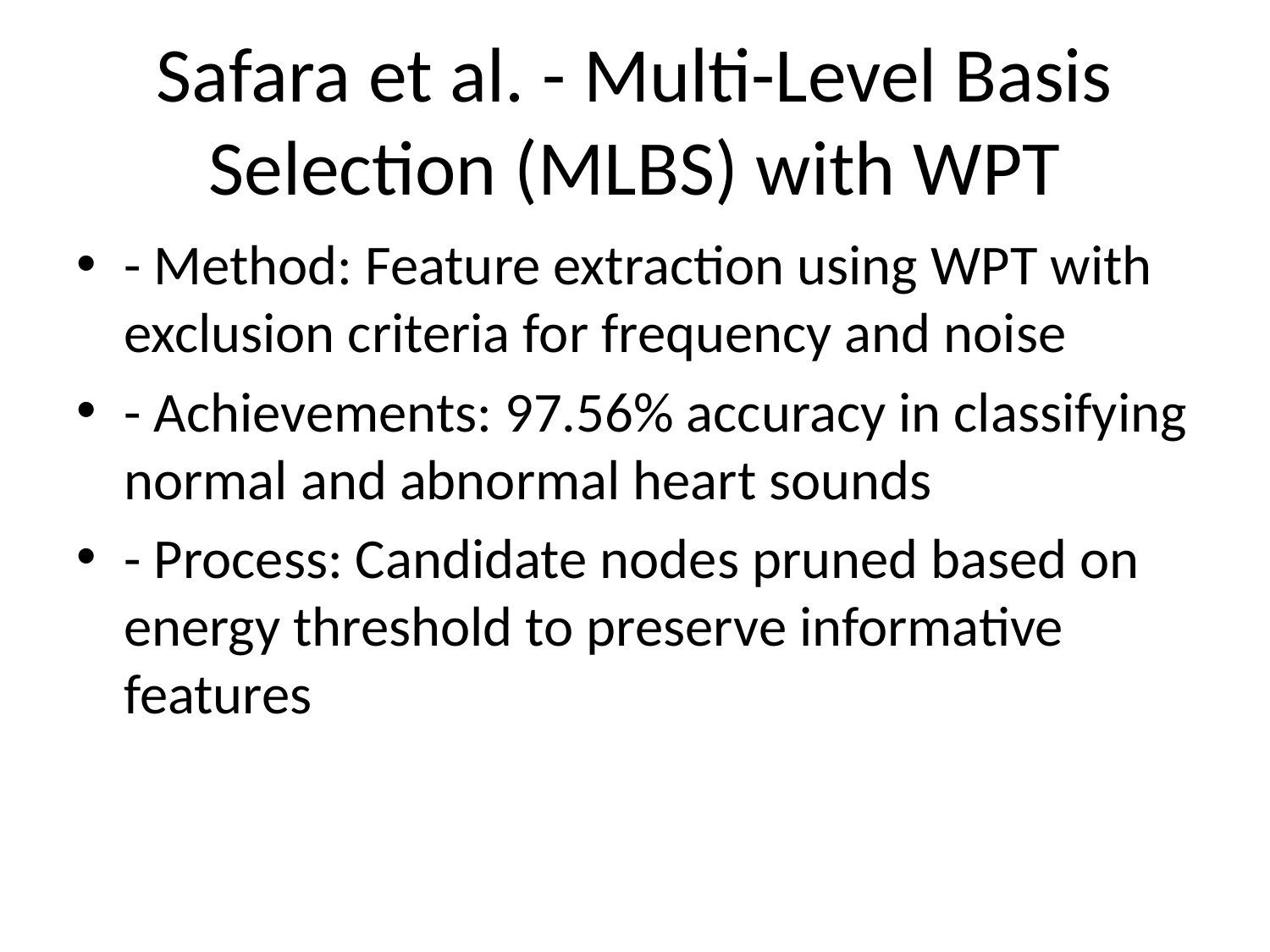

# Safara et al. - Multi-Level Basis Selection (MLBS) with WPT
- Method: Feature extraction using WPT with exclusion criteria for frequency and noise
- Achievements: 97.56% accuracy in classifying normal and abnormal heart sounds
- Process: Candidate nodes pruned based on energy threshold to preserve informative features